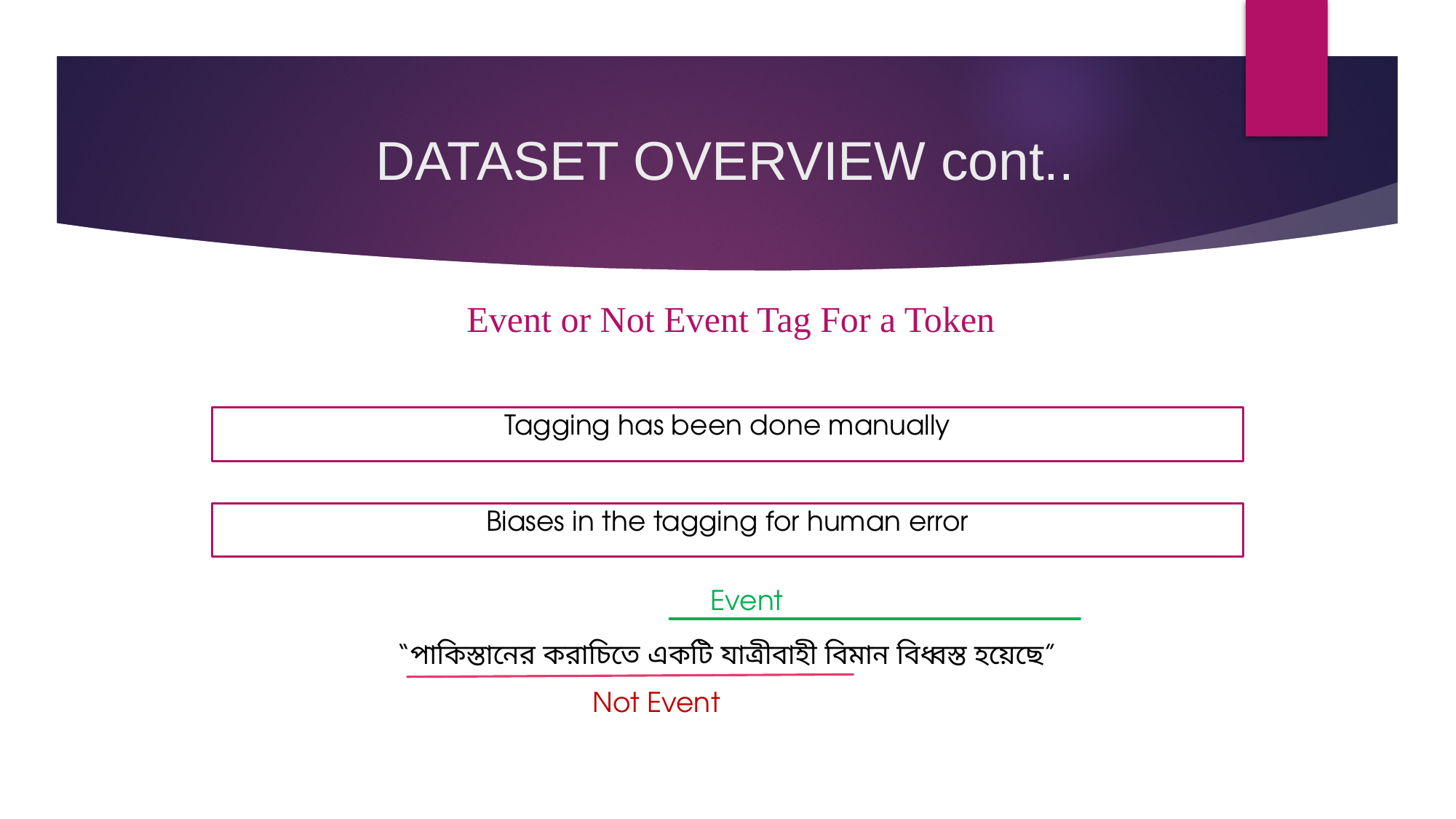

# DATASET OVERVIEW cont..
Event or Not Event Tag For a Token
Tagging has been done manually
Biases in the tagging for human error

Event
“পাকিস্তানের করাচিতে একটি যাত্রীবাহী বিমান বিধ্বস্ত হয়েছে”

Not Event